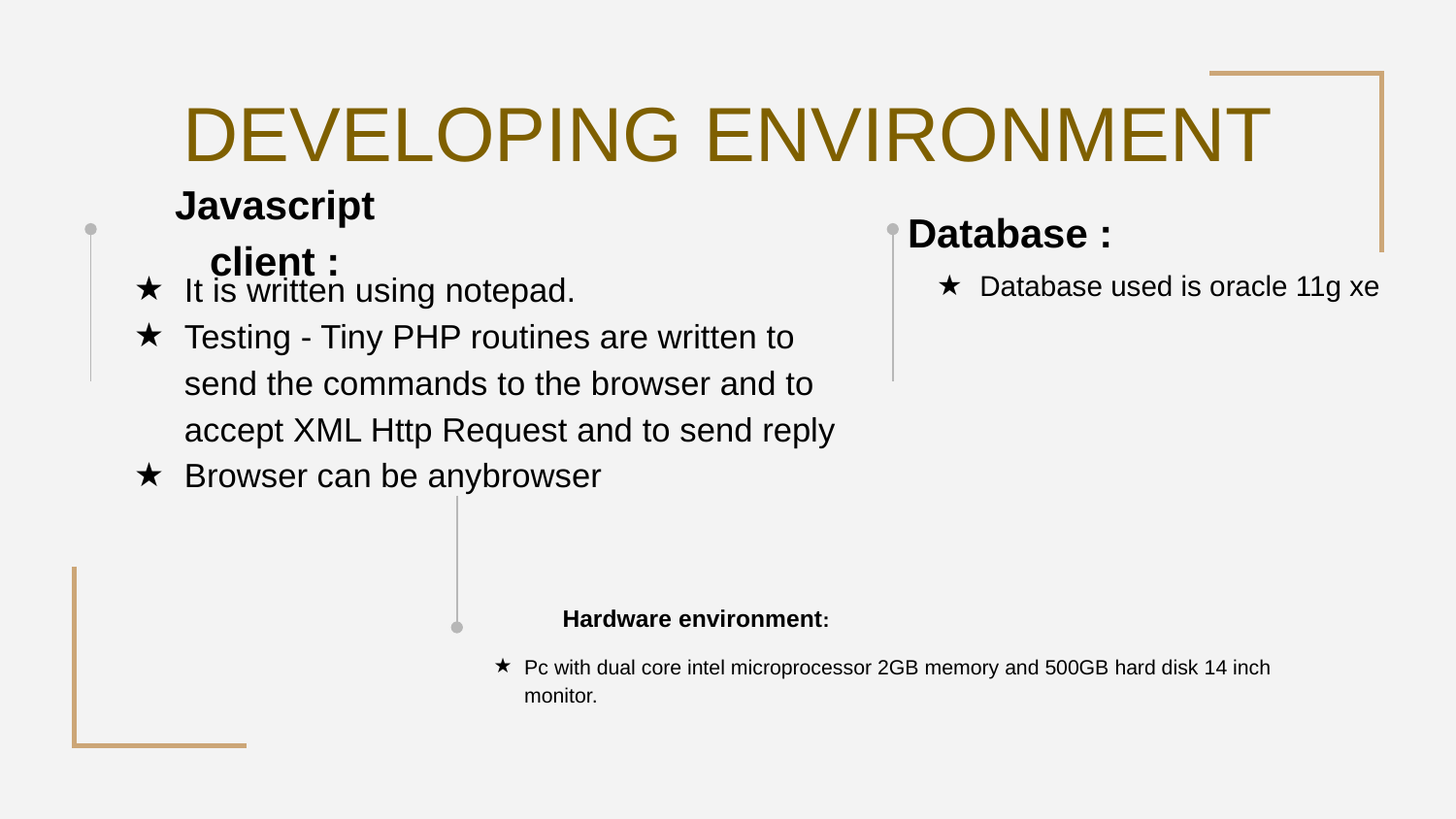

# DEVELOPING ENVIRONMENT
Javascript client :
Database :
It is written using notepad.
Testing - Tiny PHP routines are written to send the commands to the browser and to accept XML Http Request and to send reply
Browser can be anybrowser

Database used is oracle 11g xe
Hardware environment:
Pc with dual core intel microprocessor 2GB memory and 500GB hard disk 14 inch monitor.